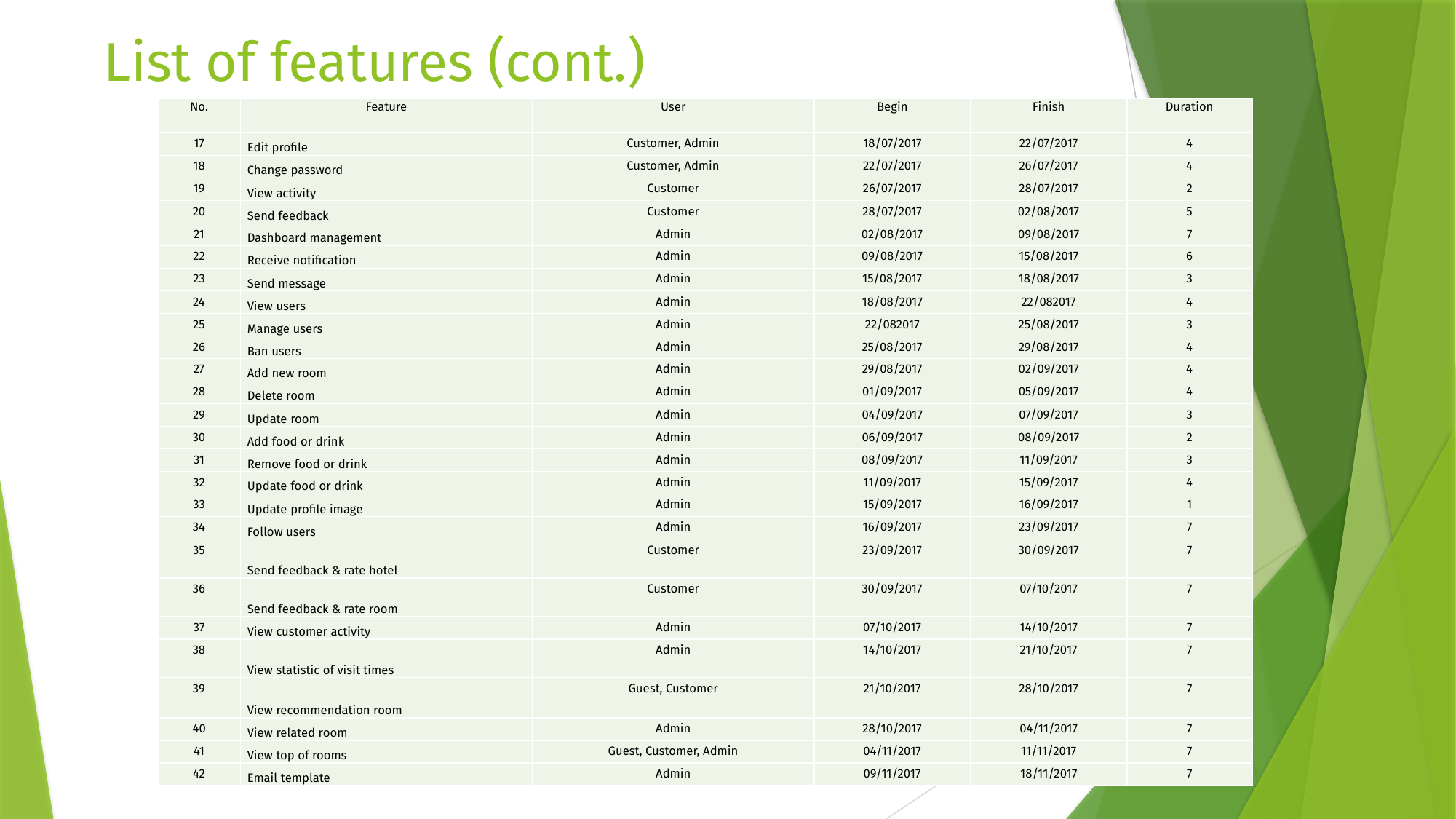

# List of features (cont.)
| No. | Feature | User | Begin | Finish | Duration |
| --- | --- | --- | --- | --- | --- |
| 17 | Edit profile | Customer, Admin | 18/07/2017 | 22/07/2017 | 4 |
| 18 | Change password | Customer, Admin | 22/07/2017 | 26/07/2017 | 4 |
| 19 | View activity | Customer | 26/07/2017 | 28/07/2017 | 2 |
| 20 | Send feedback | Customer | 28/07/2017 | 02/08/2017 | 5 |
| 21 | Dashboard management | Admin | 02/08/2017 | 09/08/2017 | 7 |
| 22 | Receive notification | Admin | 09/08/2017 | 15/08/2017 | 6 |
| 23 | Send message | Admin | 15/08/2017 | 18/08/2017 | 3 |
| 24 | View users | Admin | 18/08/2017 | 22/082017 | 4 |
| 25 | Manage users | Admin | 22/082017 | 25/08/2017 | 3 |
| 26 | Ban users | Admin | 25/08/2017 | 29/08/2017 | 4 |
| 27 | Add new room | Admin | 29/08/2017 | 02/09/2017 | 4 |
| 28 | Delete room | Admin | 01/09/2017 | 05/09/2017 | 4 |
| 29 | Update room | Admin | 04/09/2017 | 07/09/2017 | 3 |
| 30 | Add food or drink | Admin | 06/09/2017 | 08/09/2017 | 2 |
| 31 | Remove food or drink | Admin | 08/09/2017 | 11/09/2017 | 3 |
| 32 | Update food or drink | Admin | 11/09/2017 | 15/09/2017 | 4 |
| 33 | Update profile image | Admin | 15/09/2017 | 16/09/2017 | 1 |
| 34 | Follow users | Admin | 16/09/2017 | 23/09/2017 | 7 |
| 35 | Send feedback & rate hotel | Customer | 23/09/2017 | 30/09/2017 | 7 |
| 36 | Send feedback & rate room | Customer | 30/09/2017 | 07/10/2017 | 7 |
| 37 | View customer activity | Admin | 07/10/2017 | 14/10/2017 | 7 |
| 38 | View statistic of visit times | Admin | 14/10/2017 | 21/10/2017 | 7 |
| 39 | View recommendation room | Guest, Customer | 21/10/2017 | 28/10/2017 | 7 |
| 40 | View related room | Admin | 28/10/2017 | 04/11/2017 | 7 |
| 41 | View top of rooms | Guest, Customer, Admin | 04/11/2017 | 11/11/2017 | 7 |
| 42 | Email template | Admin | 09/11/2017 | 18/11/2017 | 7 |